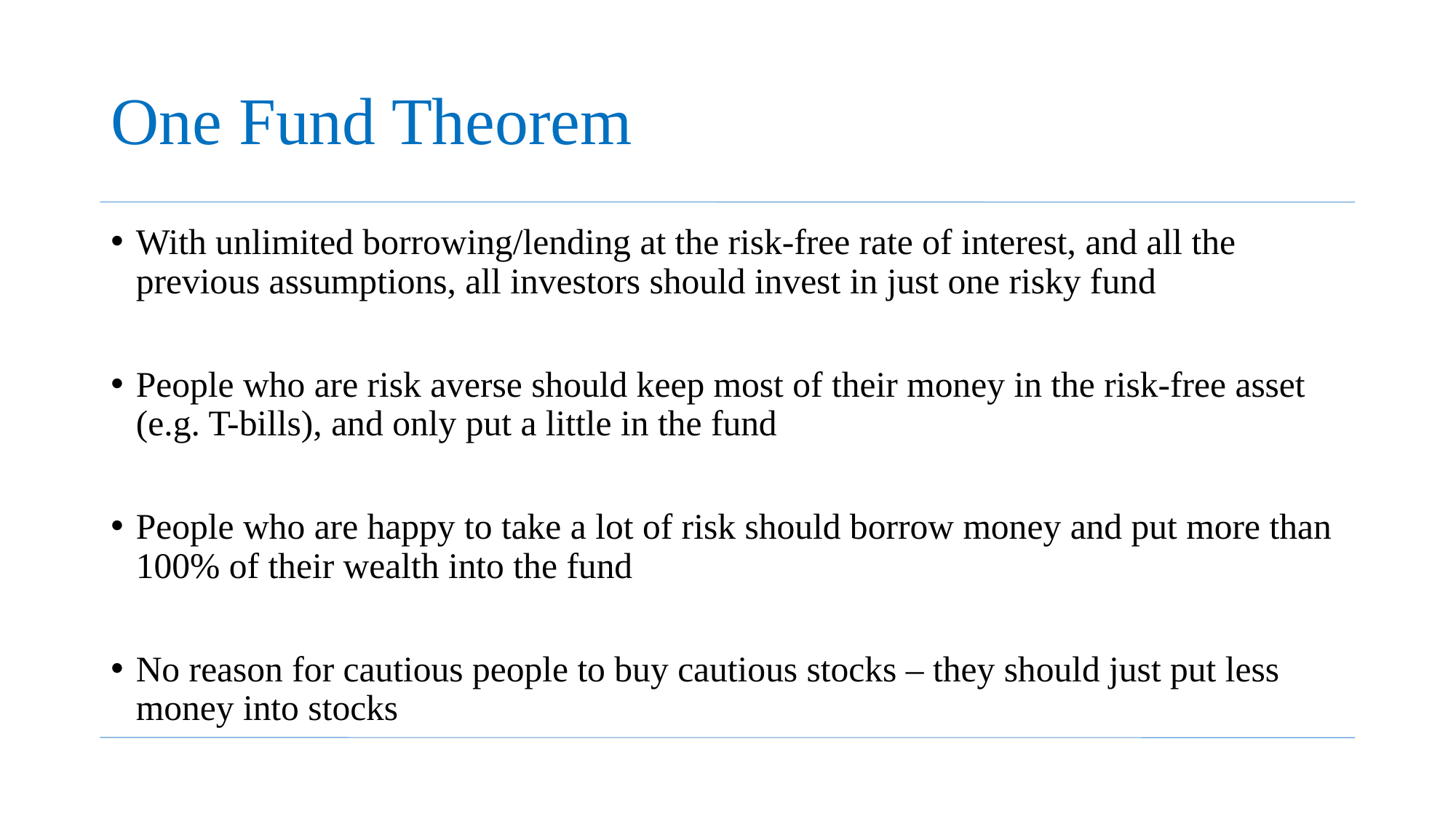

# One Fund Theorem
With unlimited borrowing/lending at the risk-free rate of interest, and all the previous assumptions, all investors should invest in just one risky fund

People who are risk averse should keep most of their money in the risk-free asset (e.g. T-bills), and only put a little in the fund

People who are happy to take a lot of risk should borrow money and put more than 100% of their wealth into the fund

No reason for cautious people to buy cautious stocks – they should just put less money into stocks